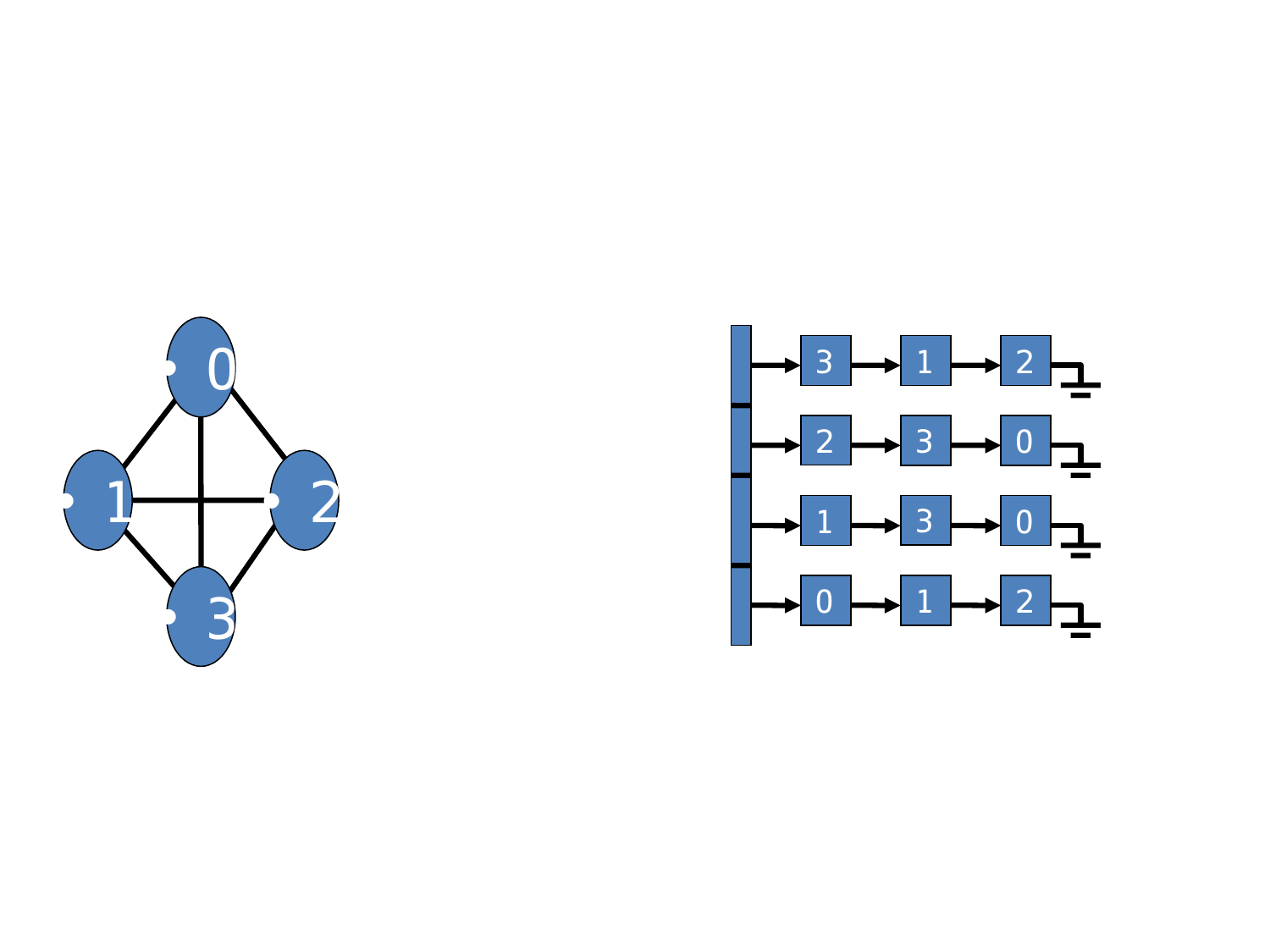

#
0

1
2
3

3
1
2

2
3
0

3
1
0

0
1
2